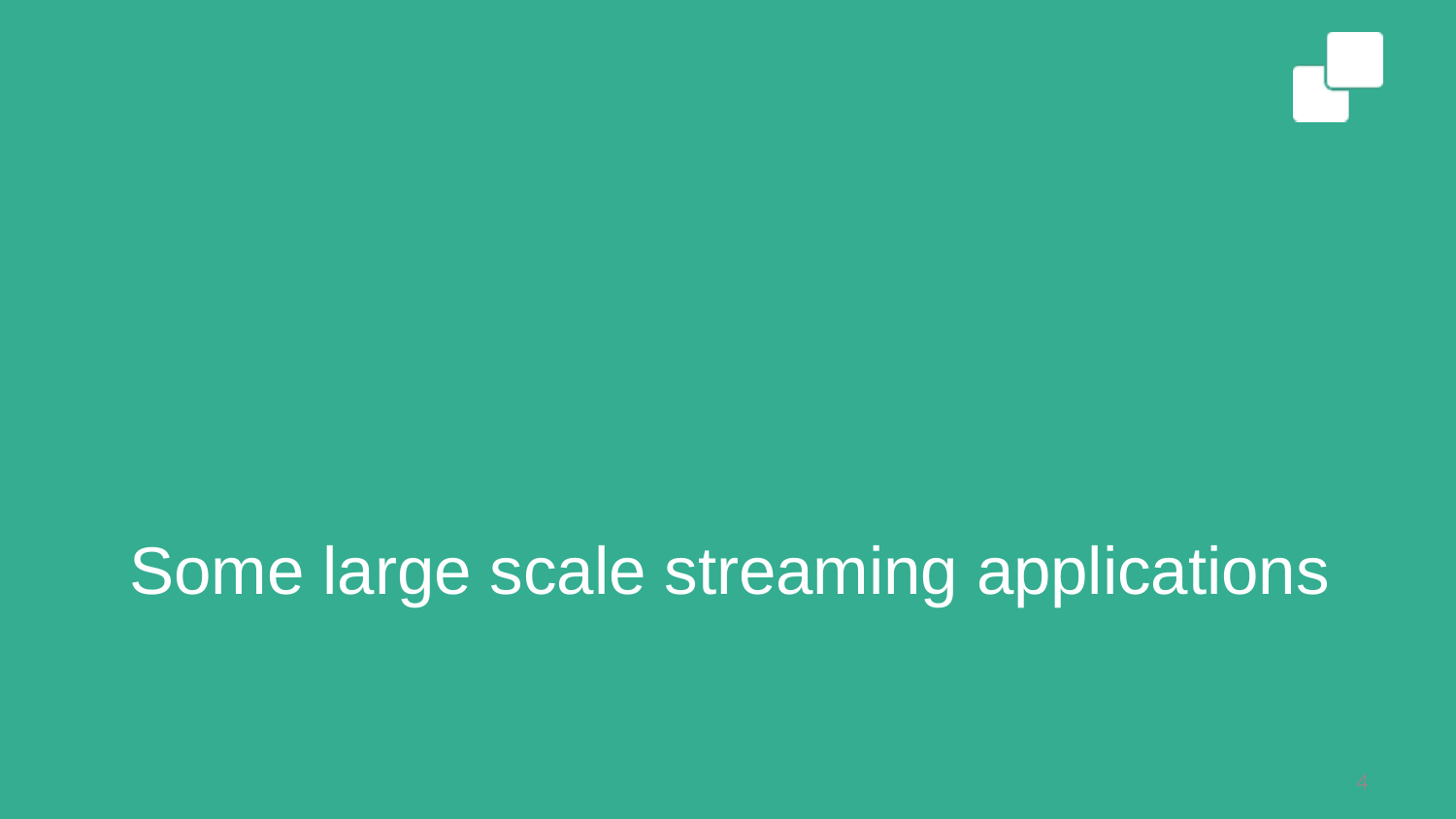

# Some large scale streaming applications
4